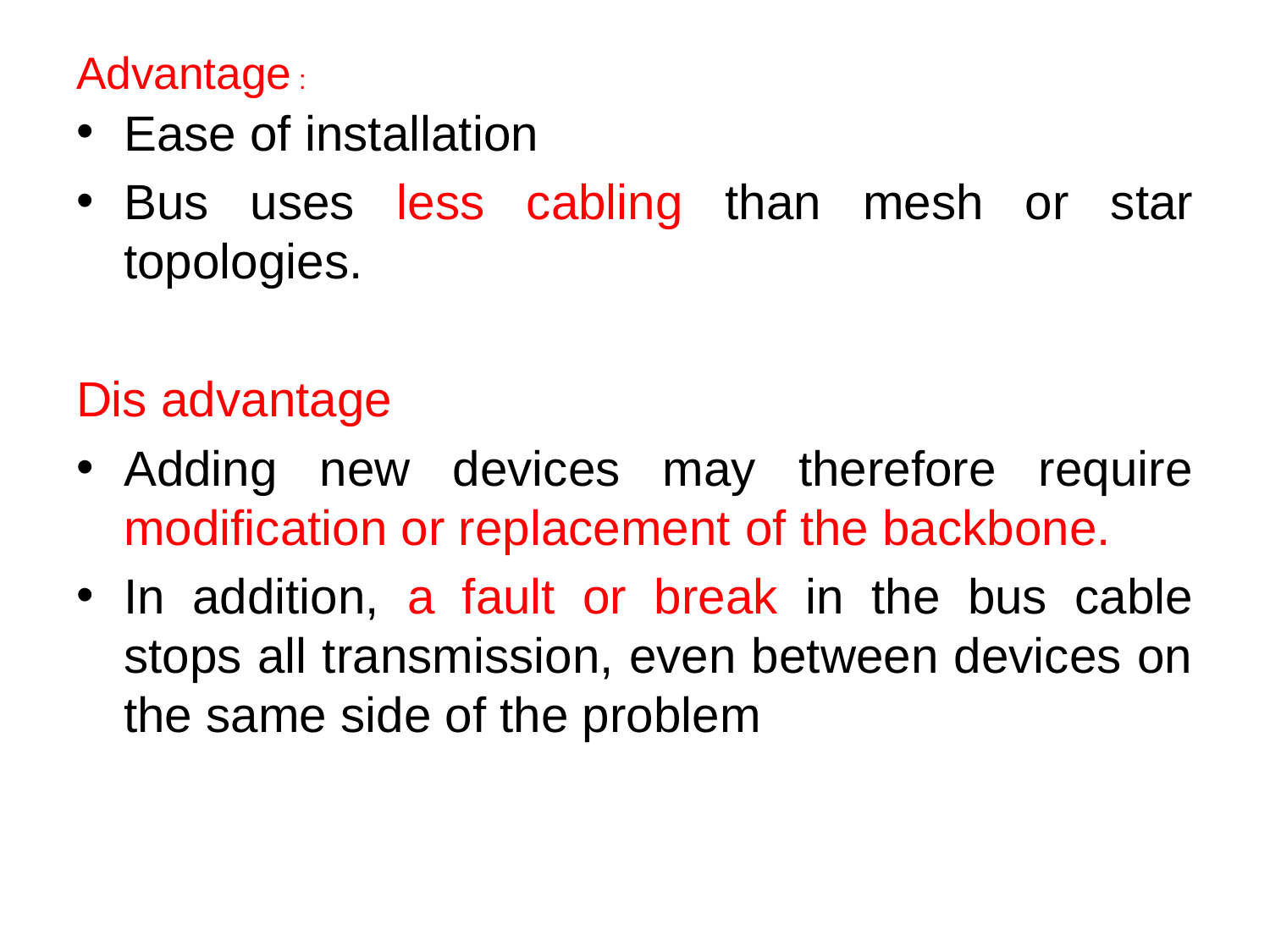

# Advantage :
Ease of installation
Bus uses less cabling than mesh or star topologies.

Dis advantage
Adding new devices may therefore require modification or replacement of the backbone.
In addition, a fault or break in the bus cable stops all transmission, even between devices on the same side of the problem